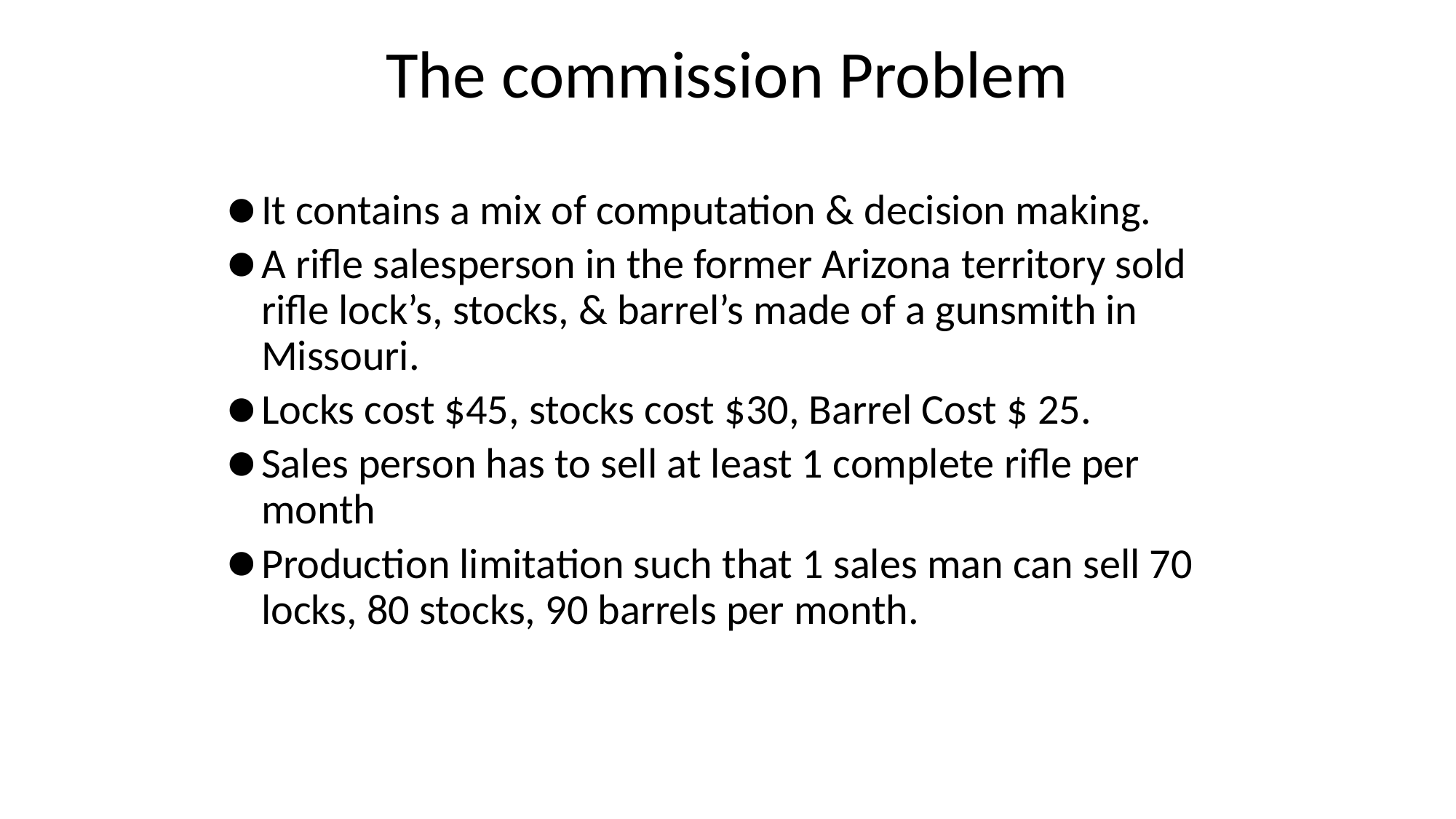

# The commission Problem
It contains a mix of computation & decision making.
A rifle salesperson in the former Arizona territory sold rifle lock’s, stocks, & barrel’s made of a gunsmith in Missouri.
Locks cost $45, stocks cost $30, Barrel Cost $ 25.
Sales person has to sell at least 1 complete rifle per month
Production limitation such that 1 sales man can sell 70 locks, 80 stocks, 90 barrels per month.